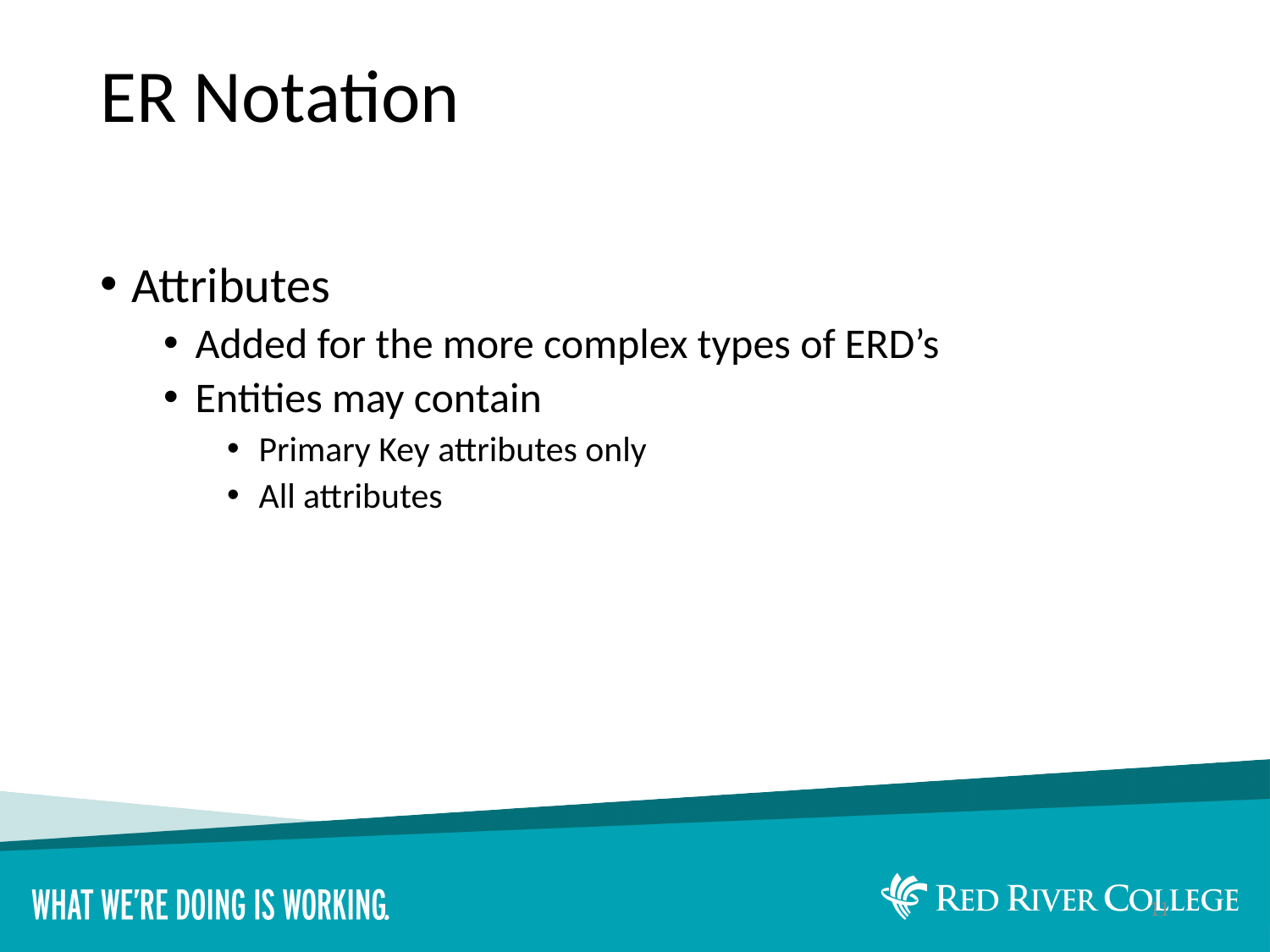

# ER Notation
Attributes
Added for the more complex types of ERD’s
Entities may contain
Primary Key attributes only
All attributes
11